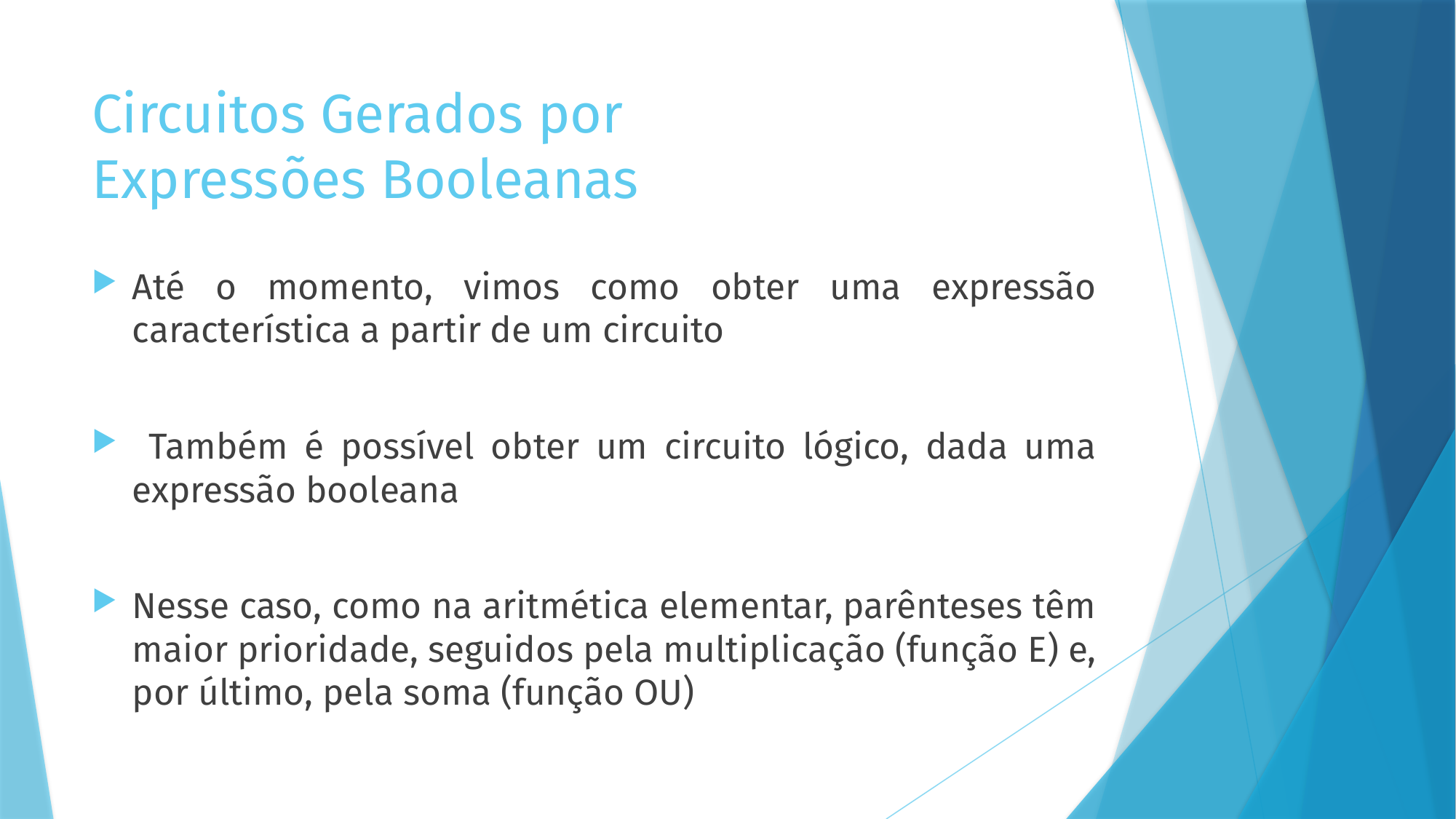

# Circuitos Gerados por Expressões Booleanas
Até o momento, vimos como obter uma expressão característica a partir de um circuito

 Também é possível obter um circuito lógico, dada uma expressão booleana

Nesse caso, como na aritmética elementar, parênteses têm maior prioridade, seguidos pela multiplicação (função E) e, por último, pela soma (função OU)